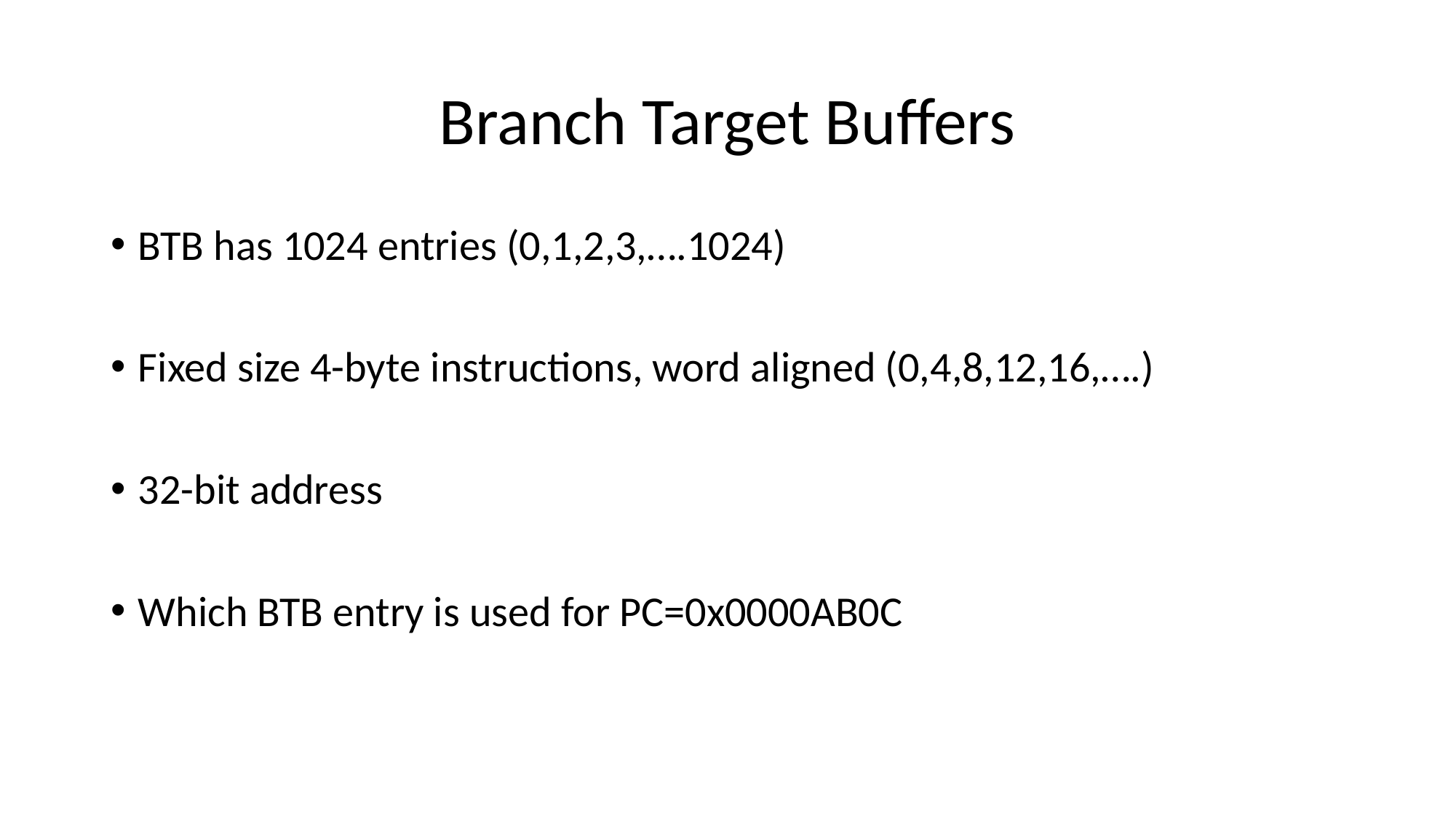

# Branch Target Buffers
BTB has 1024 entries (0,1,2,3,….1024)

Fixed size 4-byte instructions, word aligned (0,4,8,12,16,….)

32-bit address

Which BTB entry is used for PC=0x0000AB0C